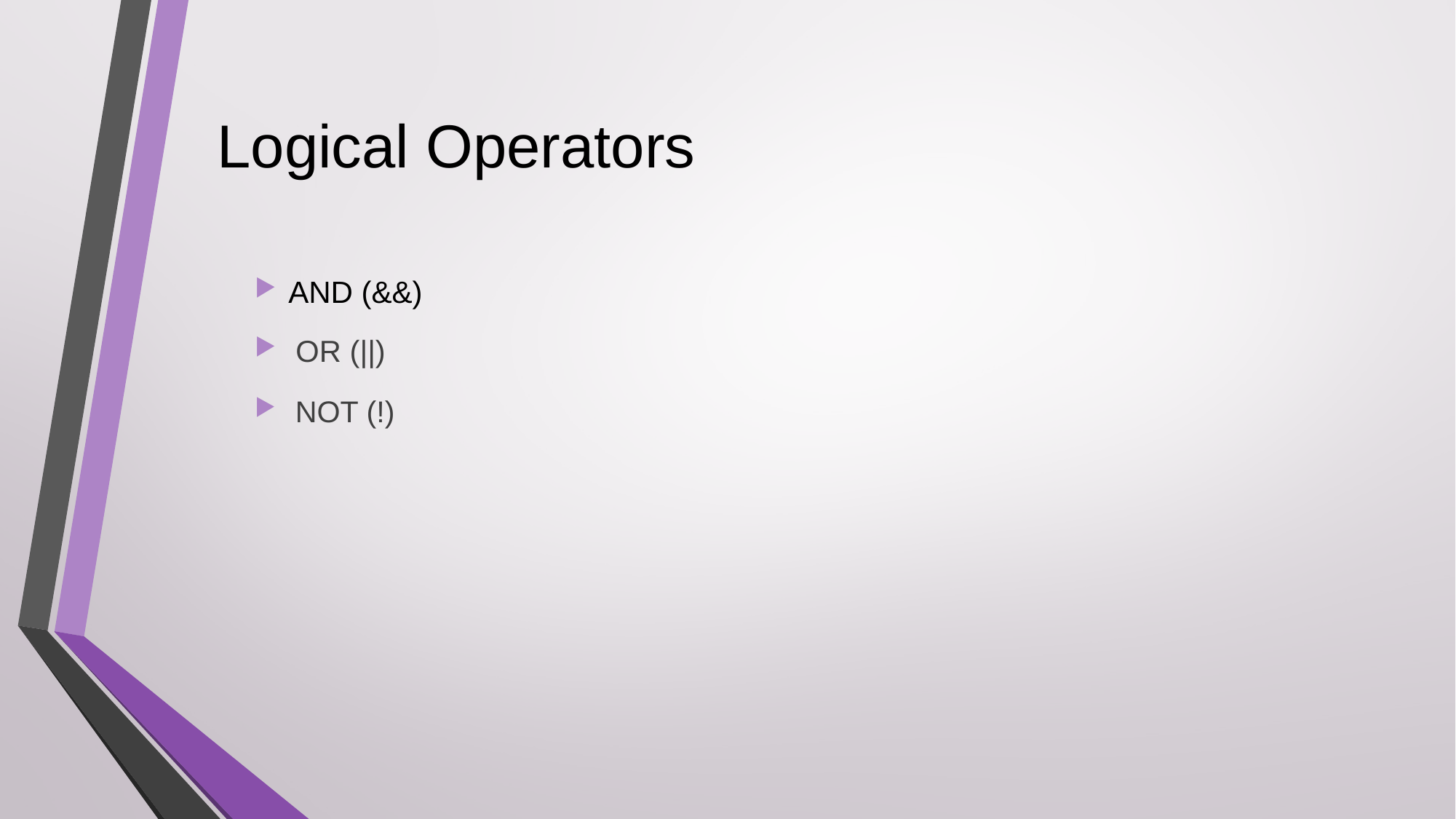

# Logical Operators
AND (&&)
OR (||)
NOT (!)